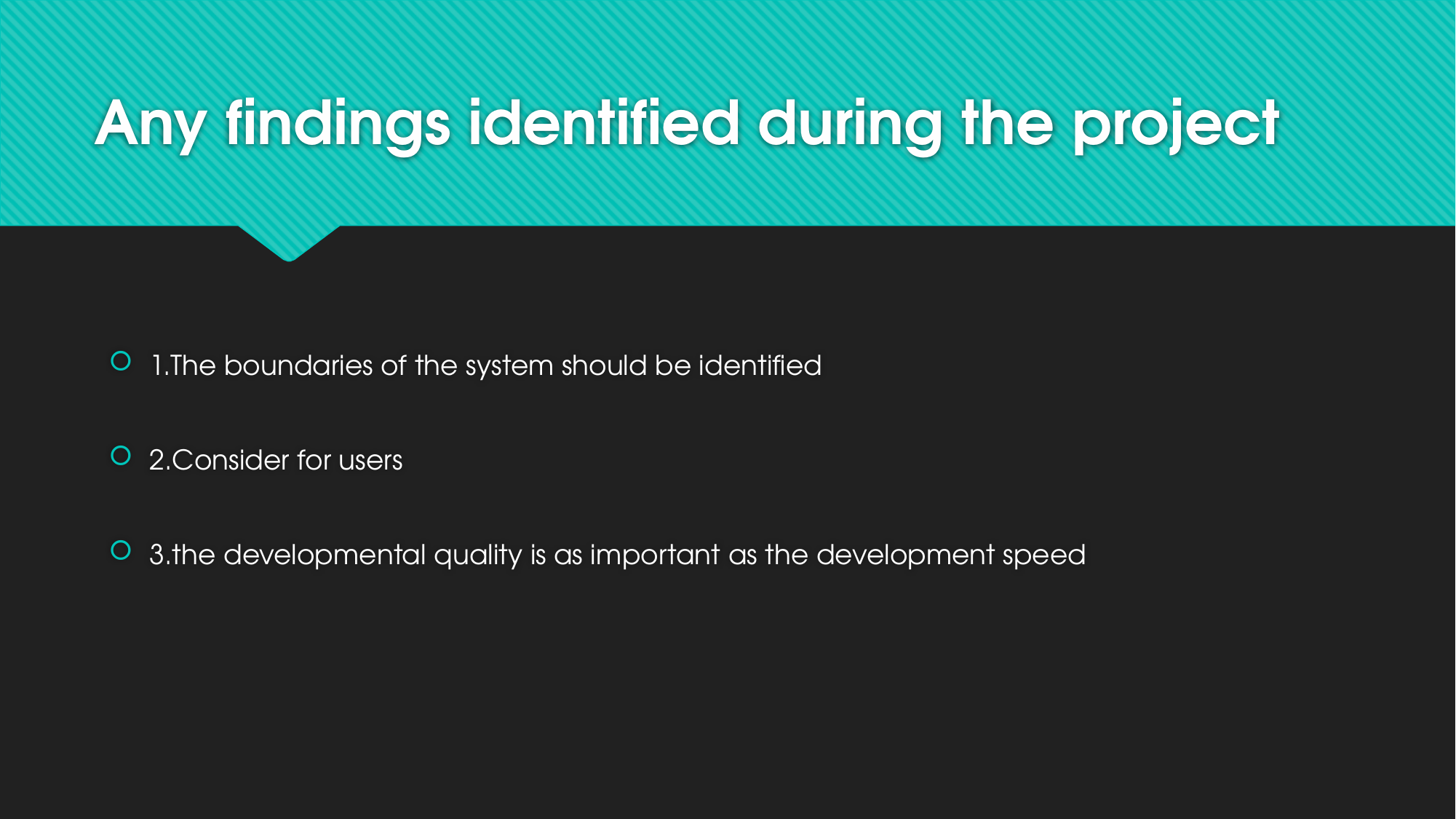

# Any findings identified during the project
1.The boundaries of the system should be identified

2.Consider for users

3.the developmental quality is as important as the development speed